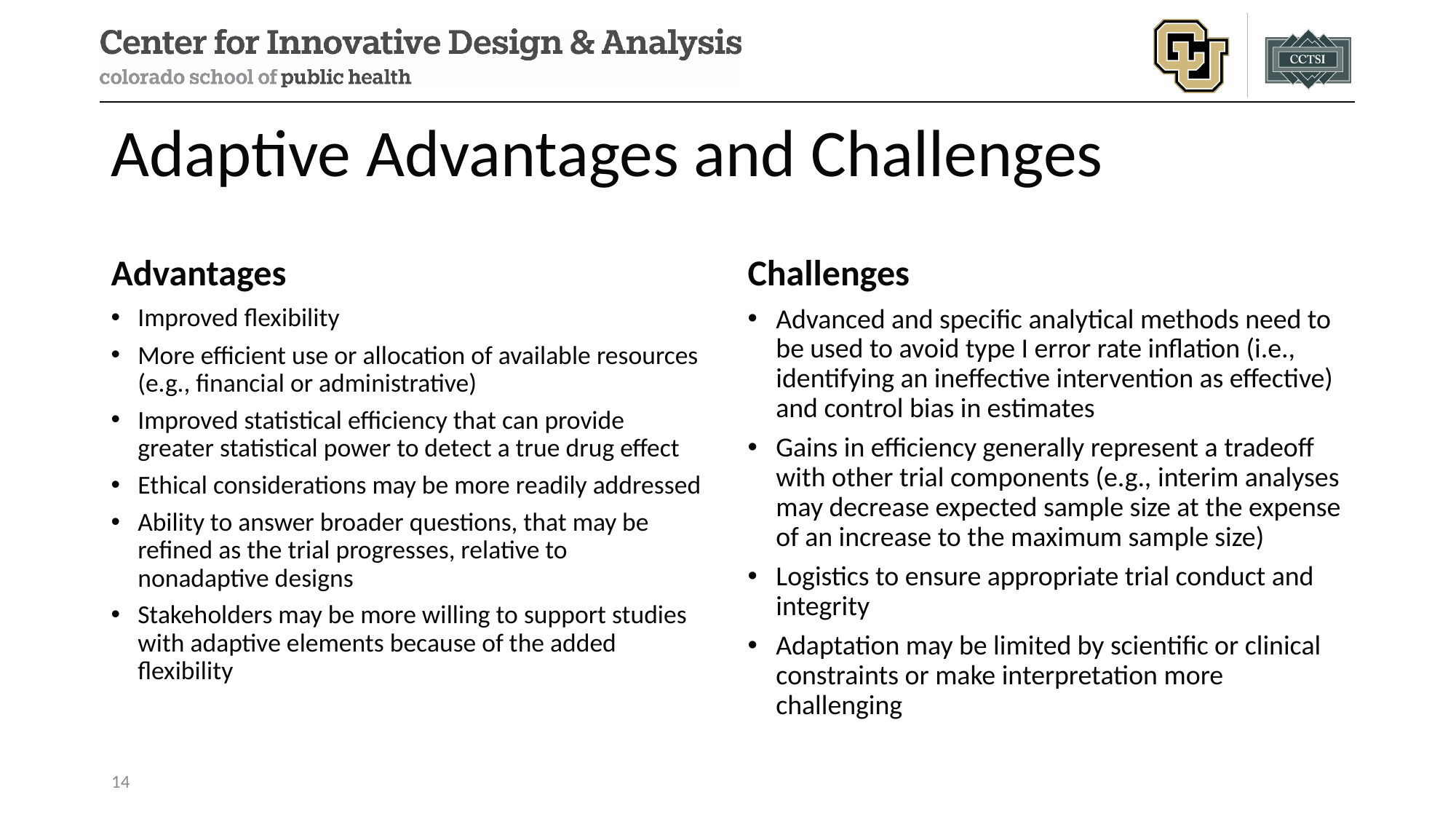

# Adaptive Advantages and Challenges
Advantages
Challenges
Improved flexibility
More efficient use or allocation of available resources (e.g., financial or administrative)
Improved statistical efficiency that can provide greater statistical power to detect a true drug effect
Ethical considerations may be more readily addressed
Ability to answer broader questions, that may be refined as the trial progresses, relative to nonadaptive designs
Stakeholders may be more willing to support studies with adaptive elements because of the added flexibility
Advanced and specific analytical methods need to be used to avoid type I error rate inflation (i.e., identifying an ineffective intervention as effective) and control bias in estimates
Gains in efficiency generally represent a tradeoff with other trial components (e.g., interim analyses may decrease expected sample size at the expense of an increase to the maximum sample size)
Logistics to ensure appropriate trial conduct and integrity
Adaptation may be limited by scientific or clinical constraints or make interpretation more challenging
14